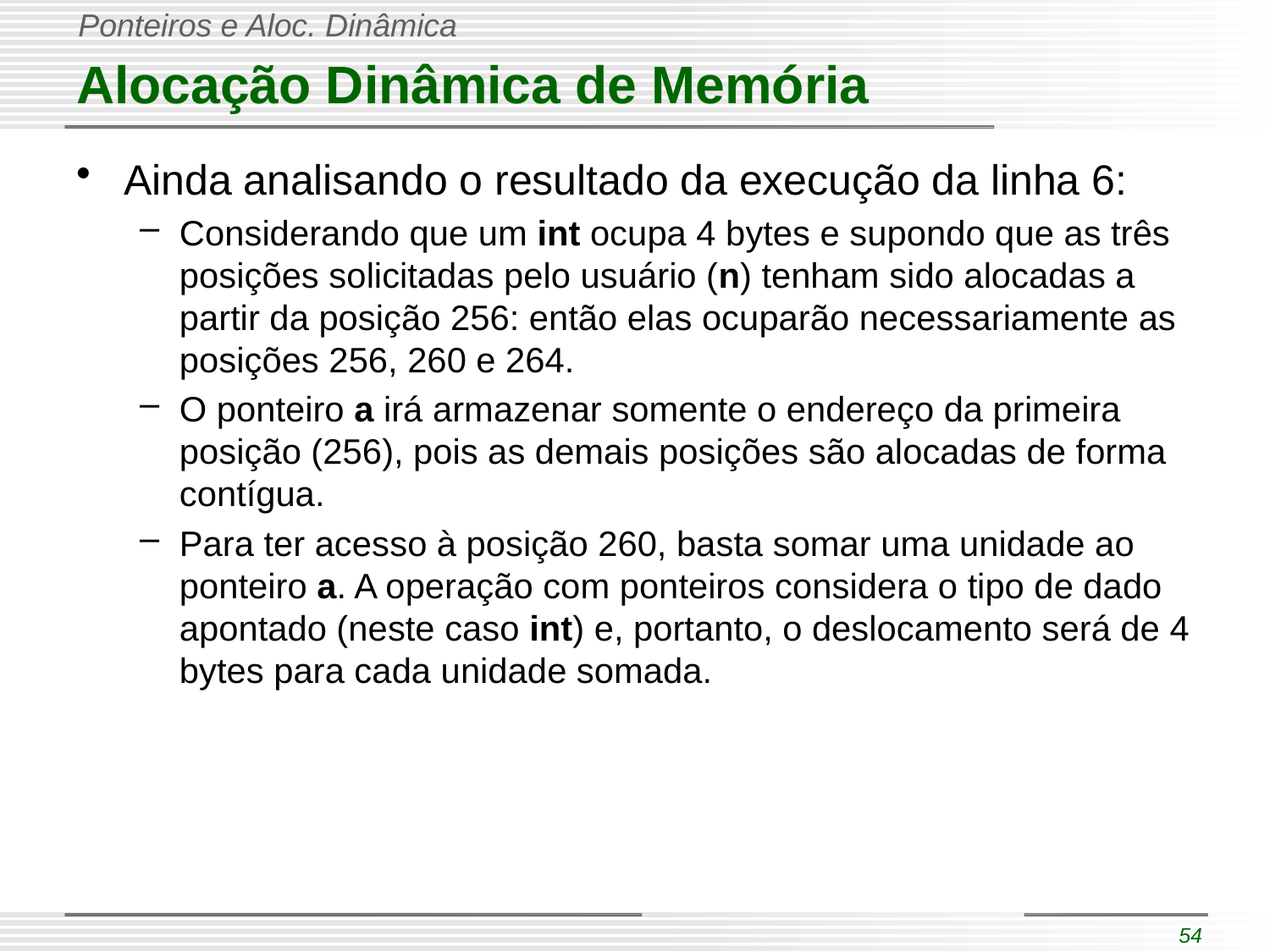

# Alocação Dinâmica de Memória
Ainda analisando o resultado da execução da linha 6:
Considerando que um int ocupa 4 bytes e supondo que as três posições solicitadas pelo usuário (n) tenham sido alocadas a partir da posição 256: então elas ocuparão necessariamente as posições 256, 260 e 264.
O ponteiro a irá armazenar somente o endereço da primeira posição (256), pois as demais posições são alocadas de forma contígua.
Para ter acesso à posição 260, basta somar uma unidade ao ponteiro a. A operação com ponteiros considera o tipo de dado apontado (neste caso int) e, portanto, o deslocamento será de 4 bytes para cada unidade somada.